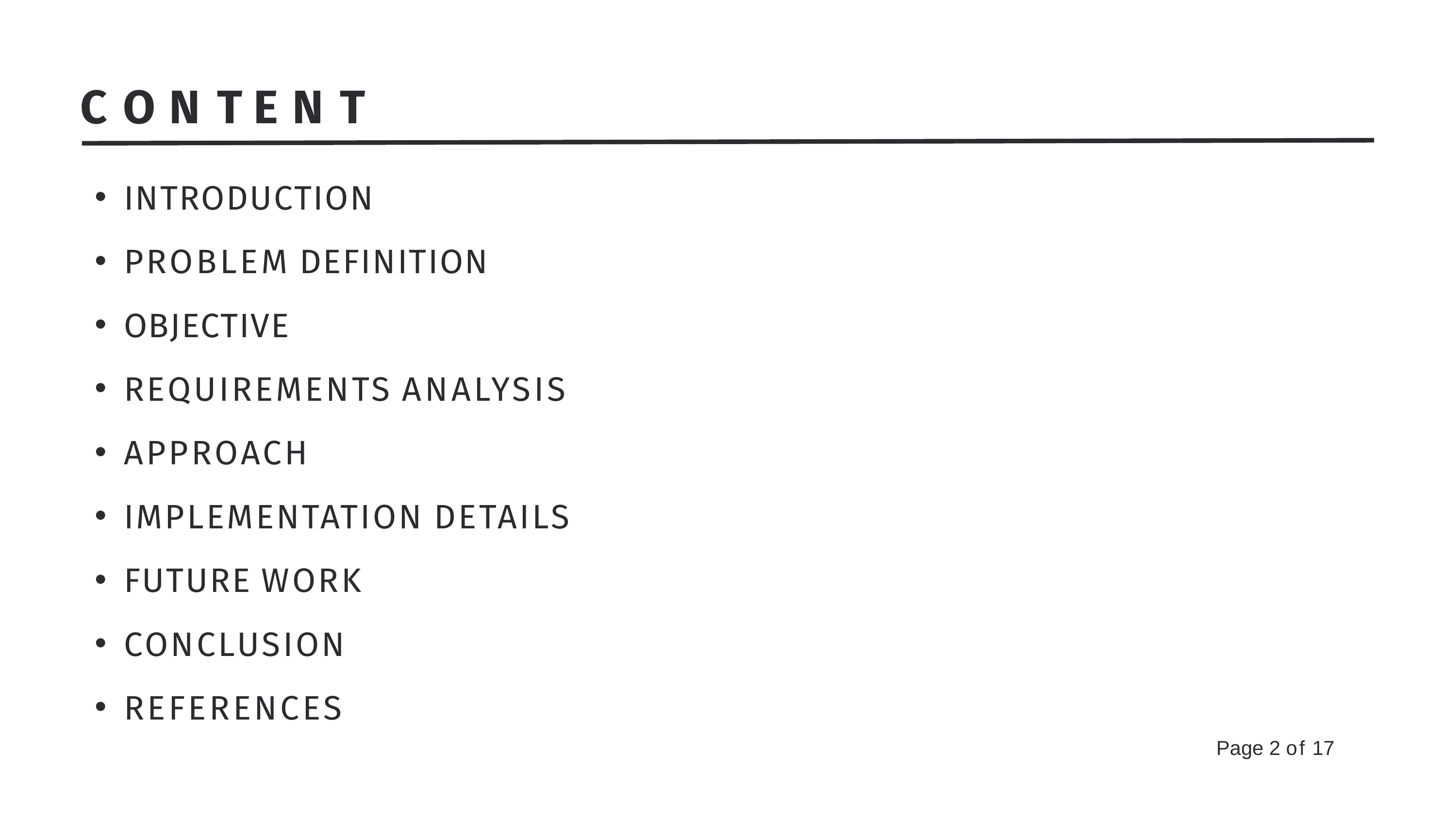

# C O N T E N T

INTRODUCTION
PROBLEM DEFINITION
OBJECTIVE
REQUIREMENTS ANALYSIS
APPROACH
IMPLEMENTATION DETAILS
FUTURE WORK
CONCLUSION
REFERENCES
Page 2 of 17